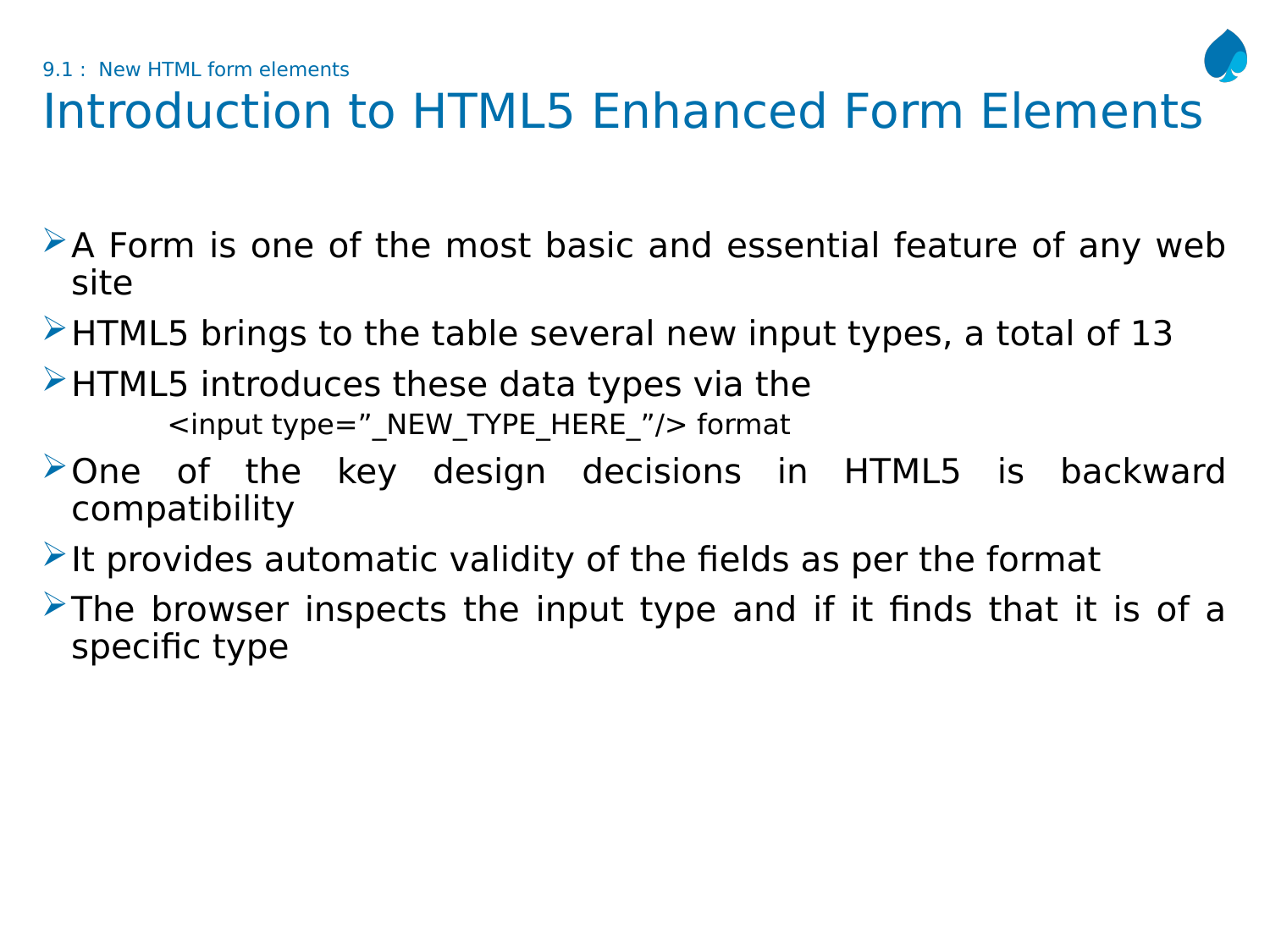

# 9.1 :  New HTML form elements Introduction to HTML5 Enhanced Form Elements
A Form is one of the most basic and essential feature of any web site
HTML5 brings to the table several new input types, a total of 13
HTML5 introduces these data types via the
       <input type=”_NEW_TYPE_HERE_”/> format
One of the key design decisions in HTML5 is backward compatibility
It provides automatic validity of the fields as per the format
The browser inspects the input type and if it finds that it is of a specific type